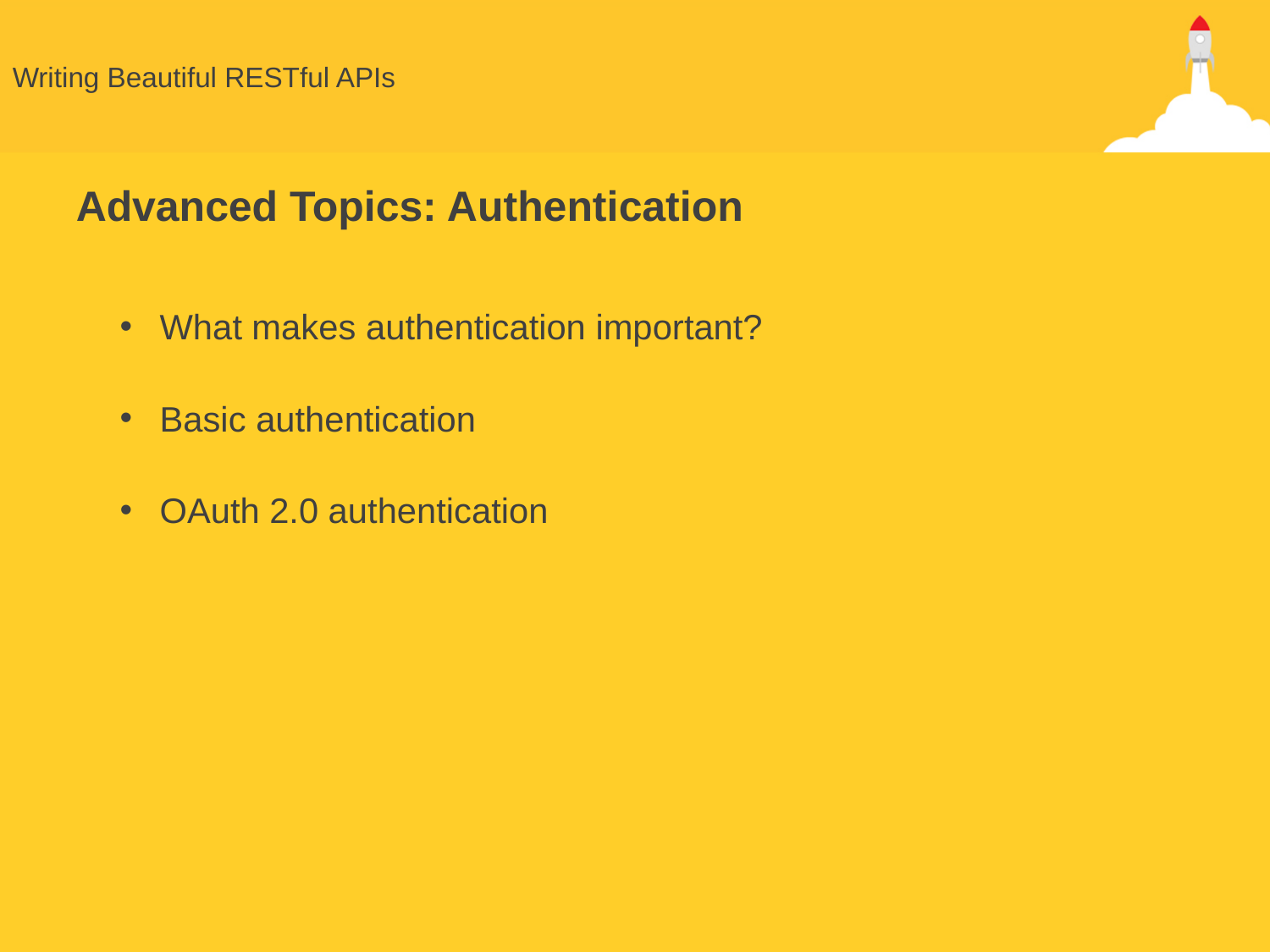

# Writing Beautiful RESTful APIs
Advanced Topics: Authentication
What makes authentication important?
Basic authentication
OAuth 2.0 authentication